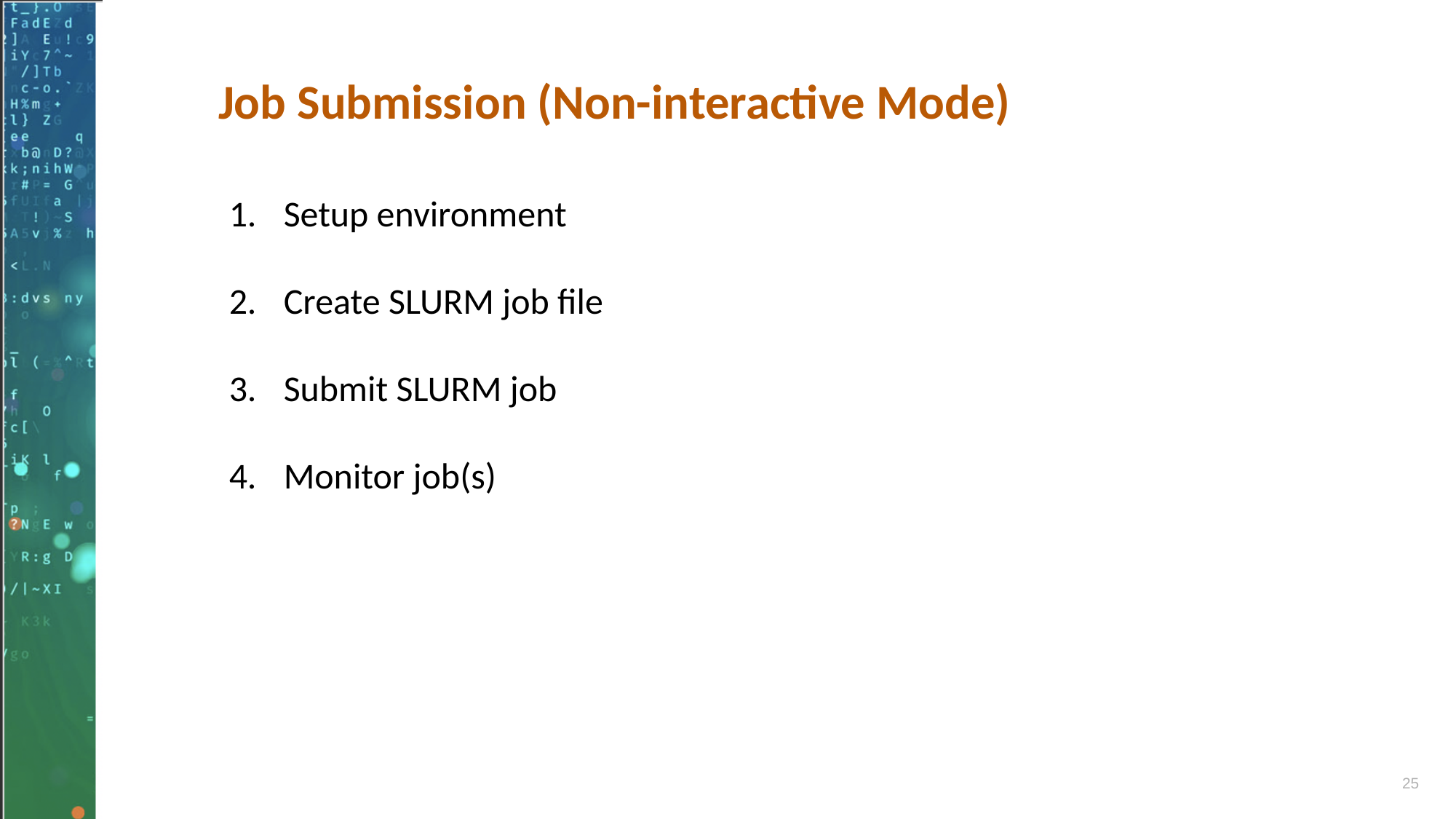

# Job Submission (Non-interactive Mode)

Setup environment

Create SLURM job file

Submit SLURM job

Monitor job(s)

25